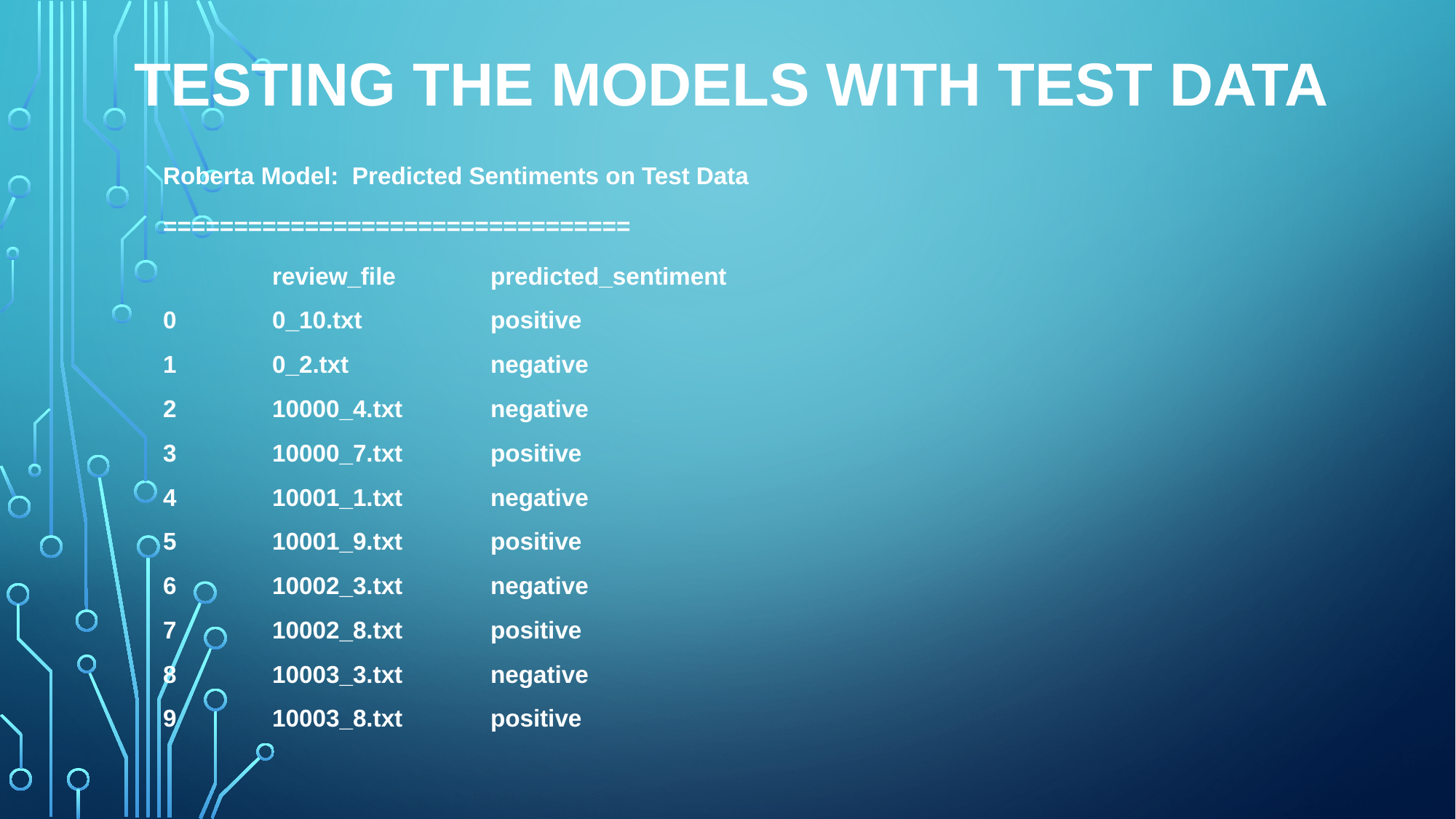

# Testing the Models with Test Data
Roberta Model:  Predicted Sentiments on Test Data
=================================
	review_file	predicted_sentiment
0	0_10.txt		positive
1	0_2.txt		negative
2	10000_4.txt	negative
3	10000_7.txt	positive
4	10001_1.txt	negative
5	10001_9.txt	positive
6	10002_3.txt	negative
7	10002_8.txt	positive
8	10003_3.txt	negative
9	10003_8.txt	positive